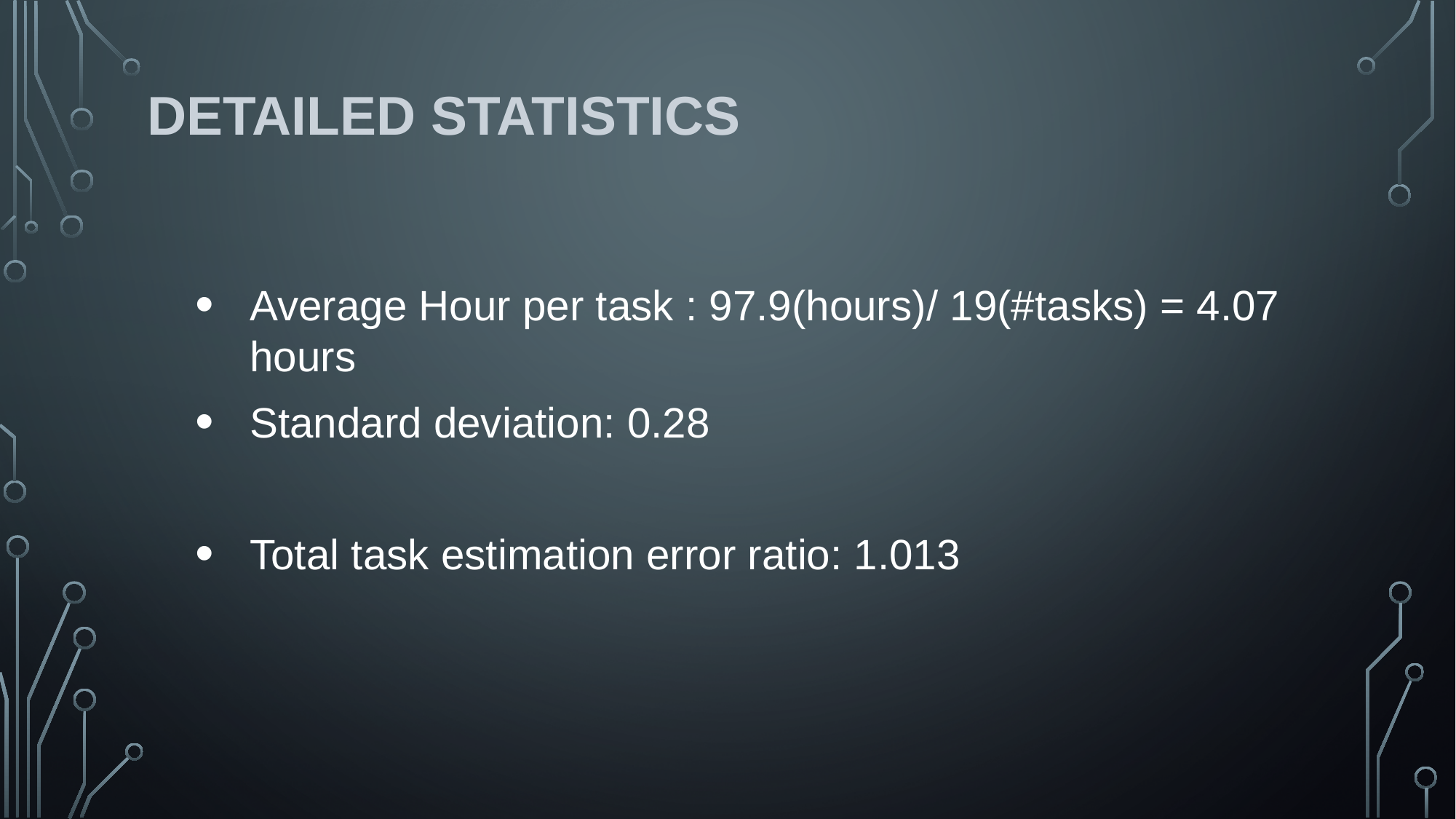

# Detailed Statistics
Average Hour per task : 97.9(hours)/ 19(#tasks) = 4.07 hours
Standard deviation: 0.28

Total task estimation error ratio: 1.013